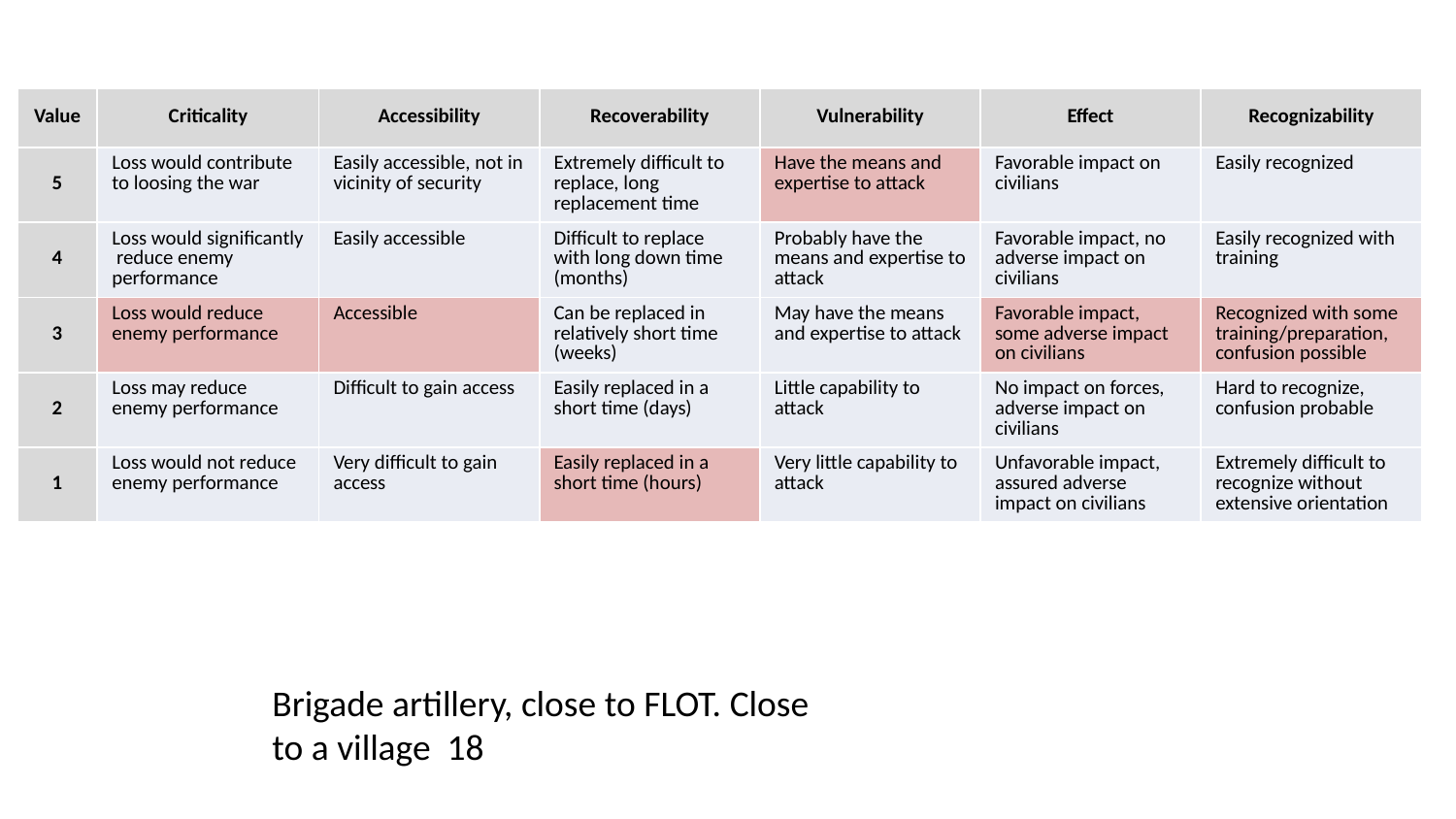

| Value | Criticality | Accessibility | Recoverability | Vulnerability | Effect | Recognizability |
| --- | --- | --- | --- | --- | --- | --- |
| 5 | Loss would contribute to loosing the war | Easily accessible, not in vicinity of security | Extremely difficult to replace, long replacement time | Have the means and expertise to attack | Favorable impact on civilians | Easily recognized |
| 4 | Loss would significantly reduce enemy performance | Easily accessible | Difficult to replace with long down time (months) | Probably have the means and expertise to attack | Favorable impact, no adverse impact on civilians | Easily recognized with training |
| 3 | Loss would reduce enemy performance | Accessible | Can be replaced in relatively short time (weeks) | May have the means and expertise to attack | Favorable impact, some adverse impact on civilians | Recognized with some training/preparation, confusion possible |
| 2 | Loss may reduce enemy performance | Difficult to gain access | Easily replaced in a short time (days) | Little capability to attack | No impact on forces, adverse impact on civilians | Hard to recognize, confusion probable |
| 1 | Loss would not reduce enemy performance | Very difficult to gain access | Easily replaced in a short time (hours) | Very little capability to attack | Unfavorable impact, assured adverse impact on civilians | Extremely difficult to recognize without extensive orientation |
Brigade artillery, close to FLOT. Close to a village  18